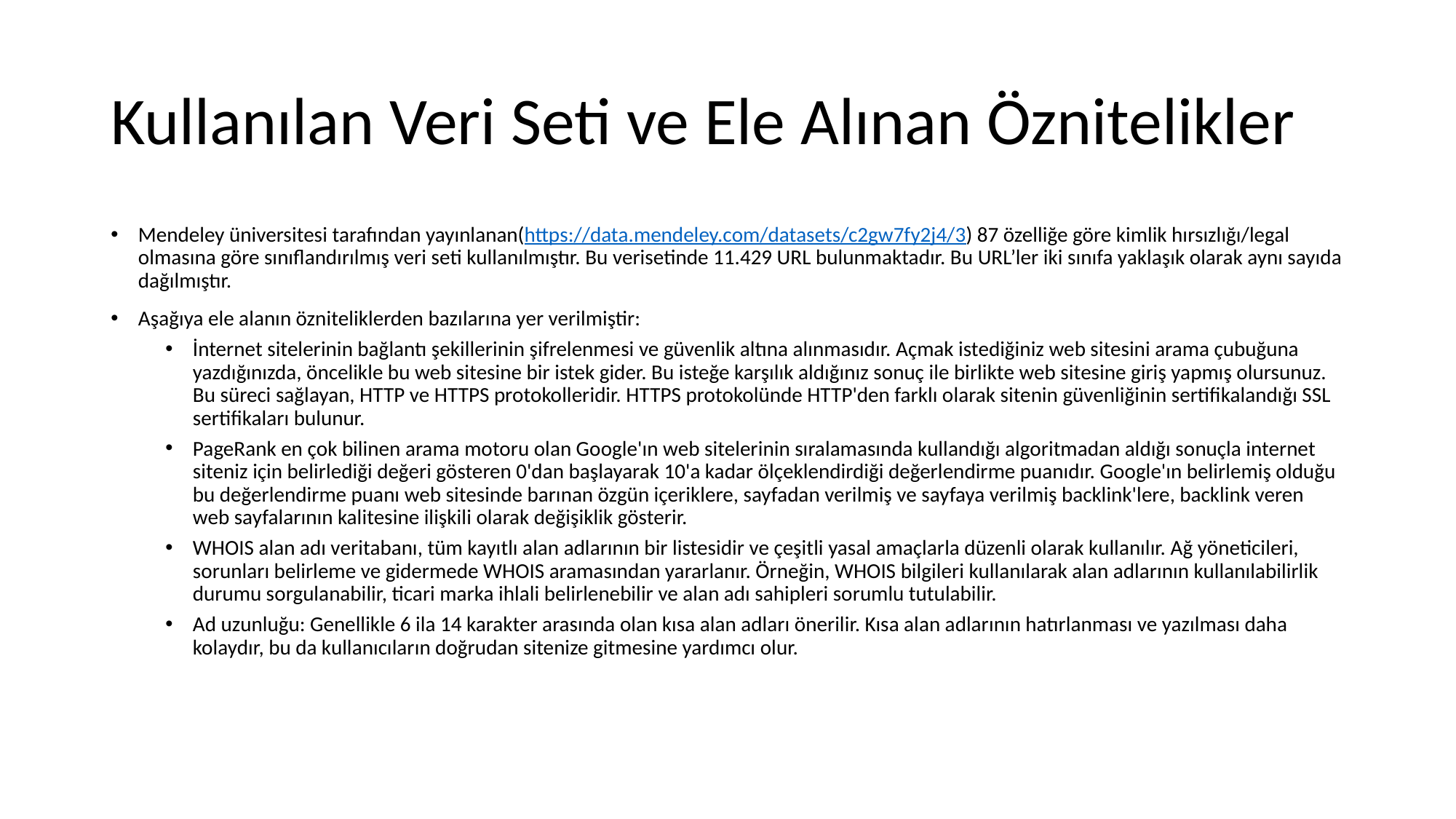

# Kullanılan Veri Seti ve Ele Alınan Öznitelikler
Mendeley üniversitesi tarafından yayınlanan(https://data.mendeley.com/datasets/c2gw7fy2j4/3) 87 özelliğe göre kimlik hırsızlığı/legal olmasına göre sınıflandırılmış veri seti kullanılmıştır. Bu verisetinde 11.429 URL bulunmaktadır. Bu URL’ler iki sınıfa yaklaşık olarak aynı sayıda dağılmıştır.
Aşağıya ele alanın özniteliklerden bazılarına yer verilmiştir:
İnternet sitelerinin bağlantı şekillerinin şifrelenmesi ve güvenlik altına alınmasıdır. Açmak istediğiniz web sitesini arama çubuğuna yazdığınızda, öncelikle bu web sitesine bir istek gider. Bu isteğe karşılık aldığınız sonuç ile birlikte web sitesine giriş yapmış olursunuz. Bu süreci sağlayan, HTTP ve HTTPS protokolleridir. HTTPS protokolünde HTTP'den farklı olarak sitenin güvenliğinin sertifikalandığı SSL sertifikaları bulunur.
PageRank en çok bilinen arama motoru olan Google'ın web sitelerinin sıralamasında kullandığı algoritmadan aldığı sonuçla internet siteniz için belirlediği değeri gösteren 0'dan başlayarak 10'a kadar ölçeklendirdiği değerlendirme puanıdır. Google'ın belirlemiş olduğu bu değerlendirme puanı web sitesinde barınan özgün içeriklere, sayfadan verilmiş ve sayfaya verilmiş backlink'lere, backlink veren web sayfalarının kalitesine ilişkili olarak değişiklik gösterir.
WHOIS alan adı veritabanı, tüm kayıtlı alan adlarının bir listesidir ve çeşitli yasal amaçlarla düzenli olarak kullanılır. Ağ yöneticileri, sorunları belirleme ve gidermede WHOIS aramasından yararlanır. Örneğin, WHOIS bilgileri kullanılarak alan adlarının kullanılabilirlik durumu sorgulanabilir, ticari marka ihlali belirlenebilir ve alan adı sahipleri sorumlu tutulabilir.
Ad uzunluğu: Genellikle 6 ila 14 karakter arasında olan kısa alan adları önerilir. Kısa alan adlarının hatırlanması ve yazılması daha kolaydır, bu da kullanıcıların doğrudan sitenize gitmesine yardımcı olur.